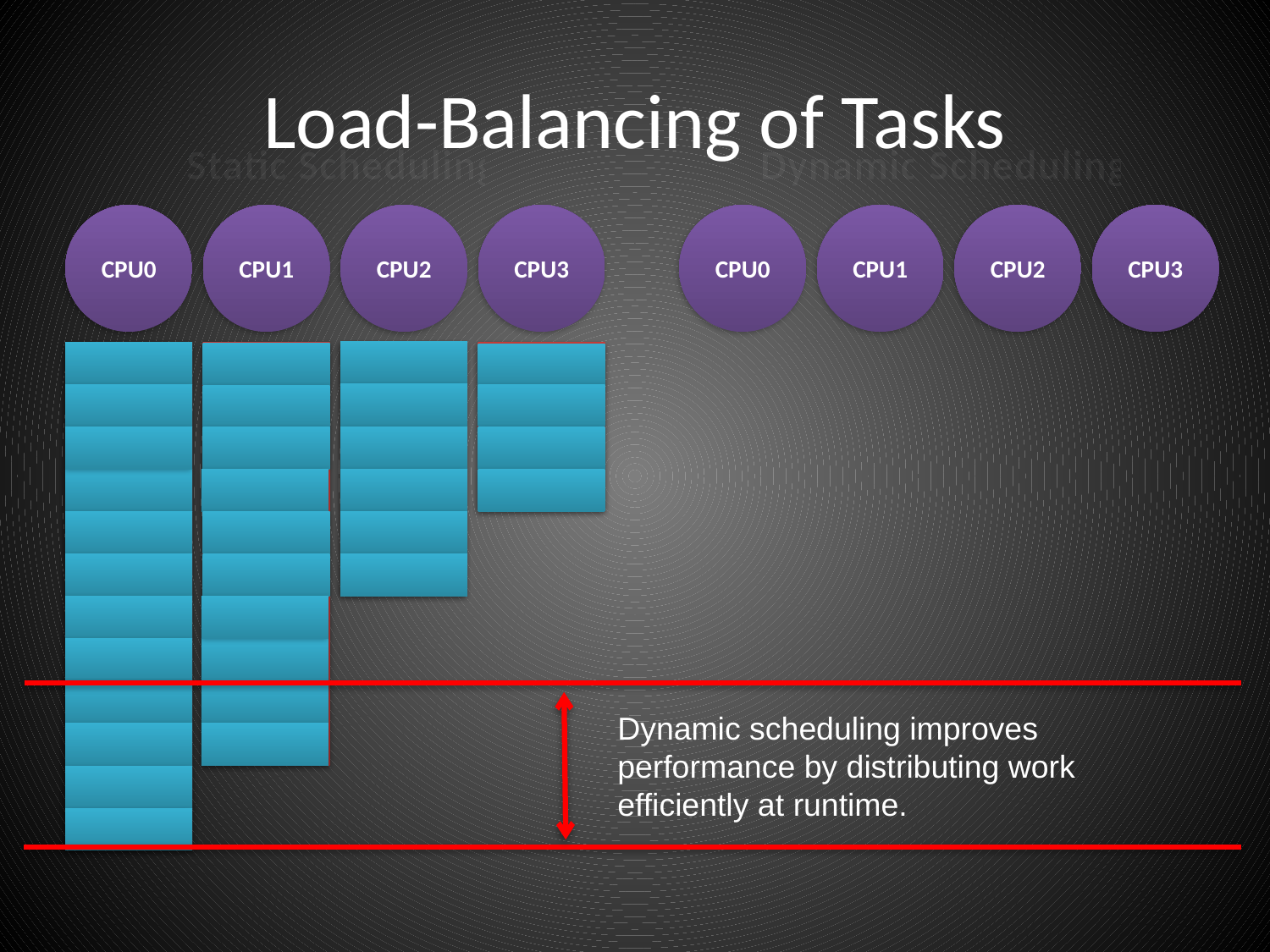

# Load-Balancing of Tasks
Static Scheduling
CPU0
CPU1
CPU2
CPU3

Dynamic Scheduling
CPU0
CPU1
CPU2
CPU3

Dynamic scheduling improves performance by distributing work efficiently at runtime.